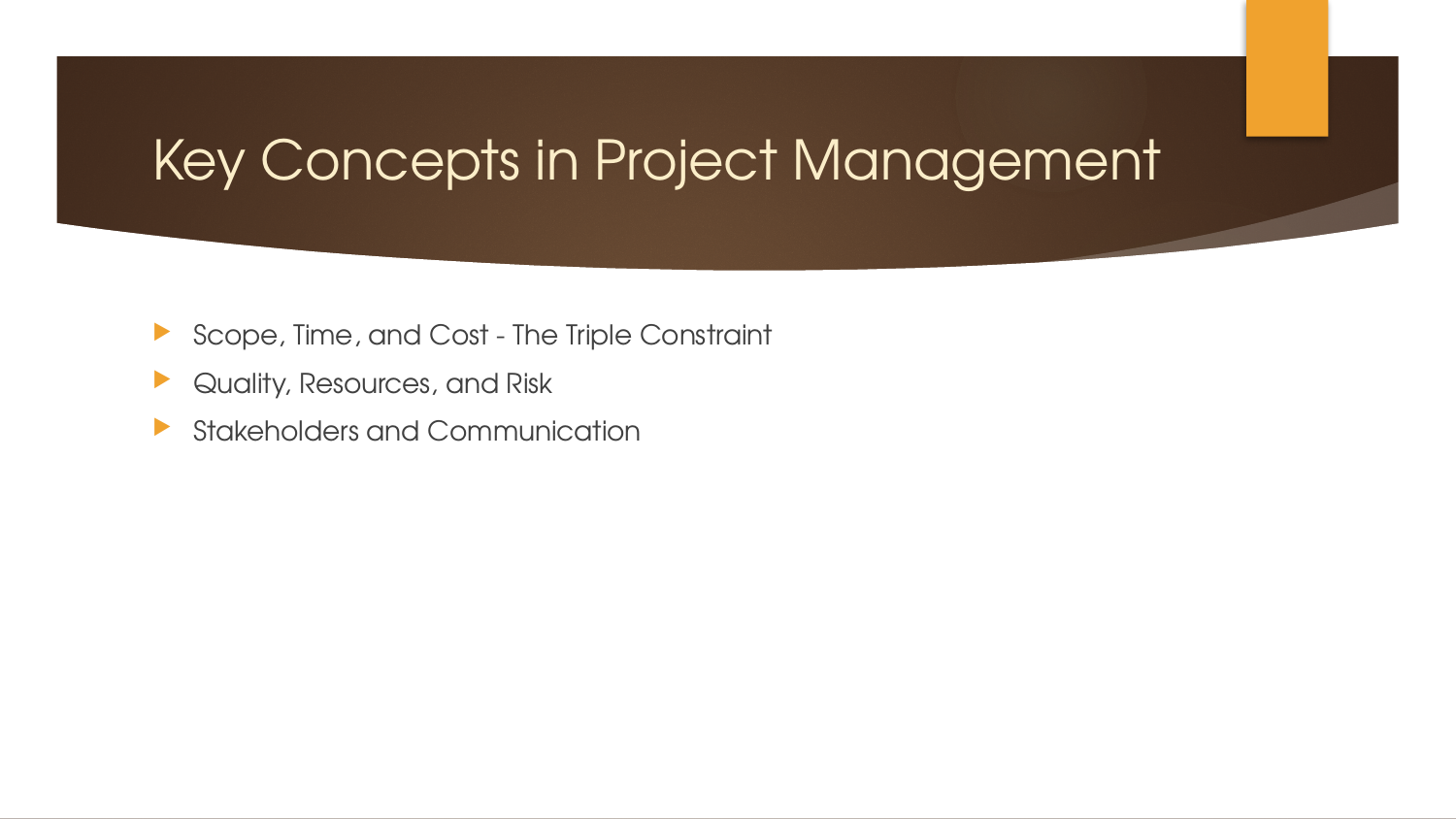

# Key Concepts in Project Management
Scope, Time, and Cost - The Triple Constraint
Quality, Resources, and Risk
Stakeholders and Communication